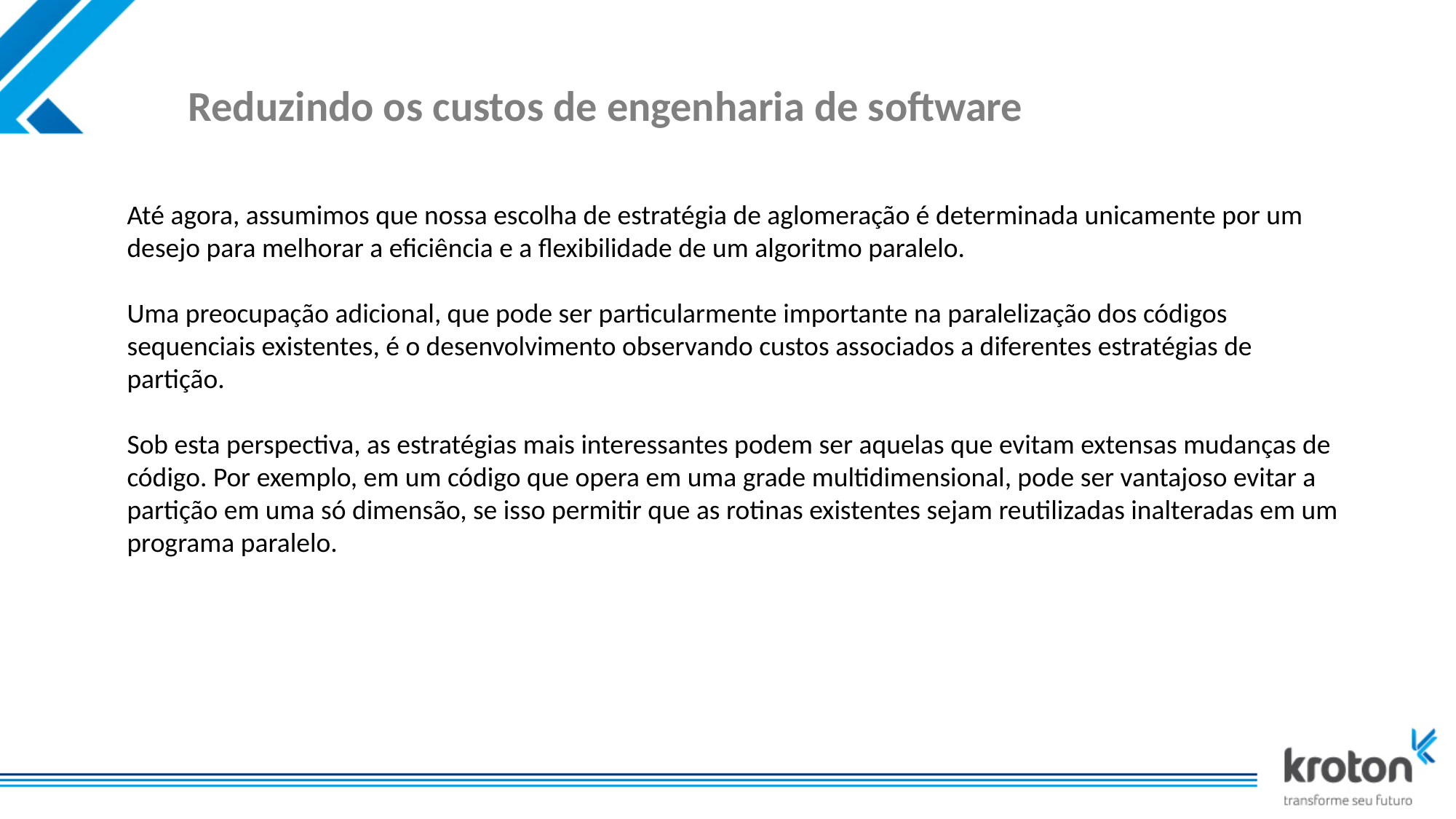

# Reduzindo os custos de engenharia de software
Até agora, assumimos que nossa escolha de estratégia de aglomeração é determinada unicamente por um desejo para melhorar a eficiência e a flexibilidade de um algoritmo paralelo.

Uma preocupação adicional, que pode ser particularmente importante na paralelização dos códigos sequenciais existentes, é o desenvolvimento observando custos associados a diferentes estratégias de partição.

Sob esta perspectiva, as estratégias mais interessantes podem ser aquelas que evitam extensas mudanças de código. Por exemplo, em um código que opera em uma grade multidimensional, pode ser vantajoso evitar a partição em uma só dimensão, se isso permitir que as rotinas existentes sejam reutilizadas inalteradas em um programa paralelo.